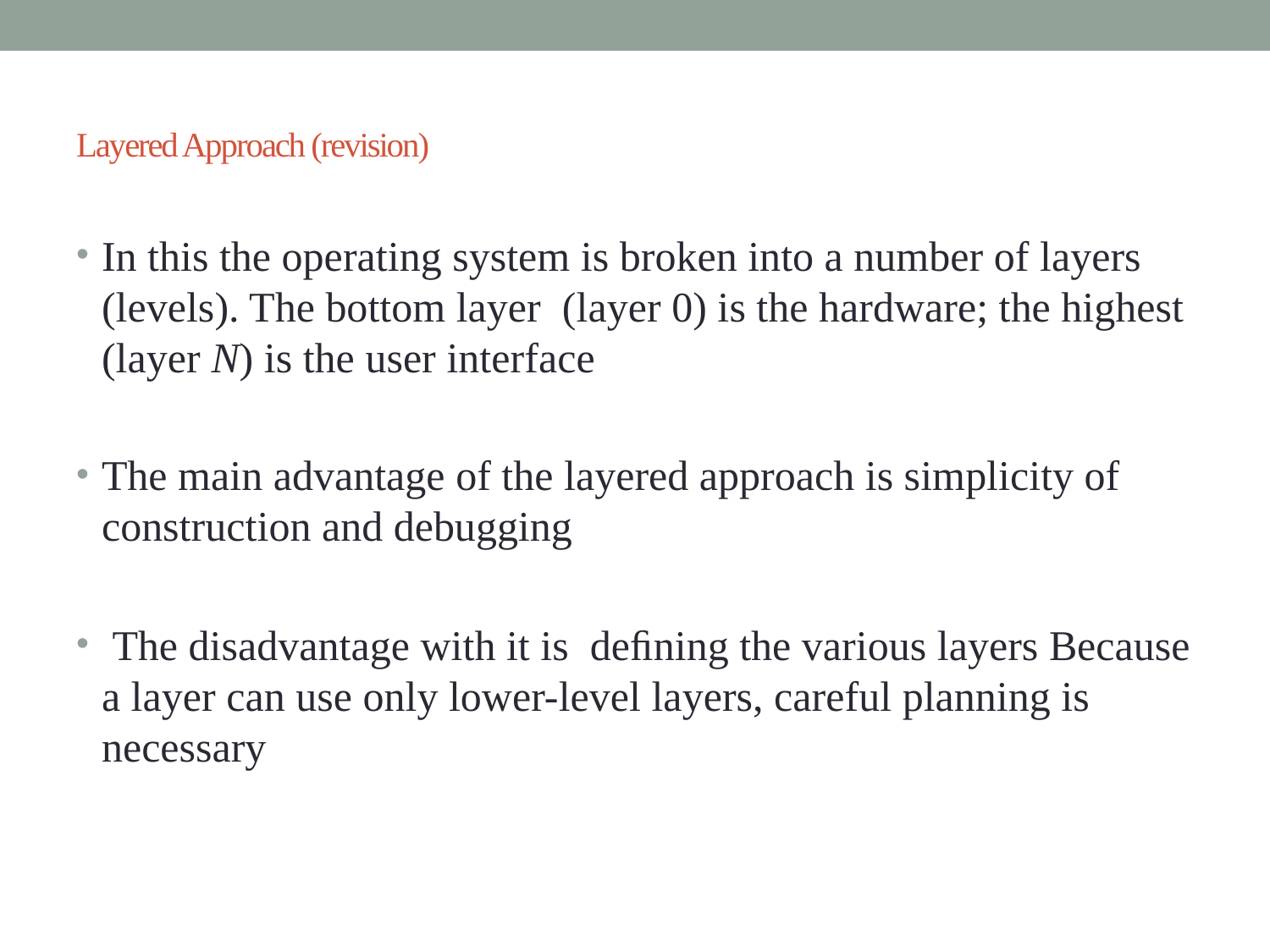

# Layered Approach (revision)
In this the operating system is broken into a number of layers (levels). The bottom layer  (layer 0) is the hardware; the highest (layer N) is the user interface

The main advantage of the layered approach is simplicity of construction and debugging

 The disadvantage with it is  deﬁning the various layers Because a layer can use only lower-level layers, careful planning is necessary